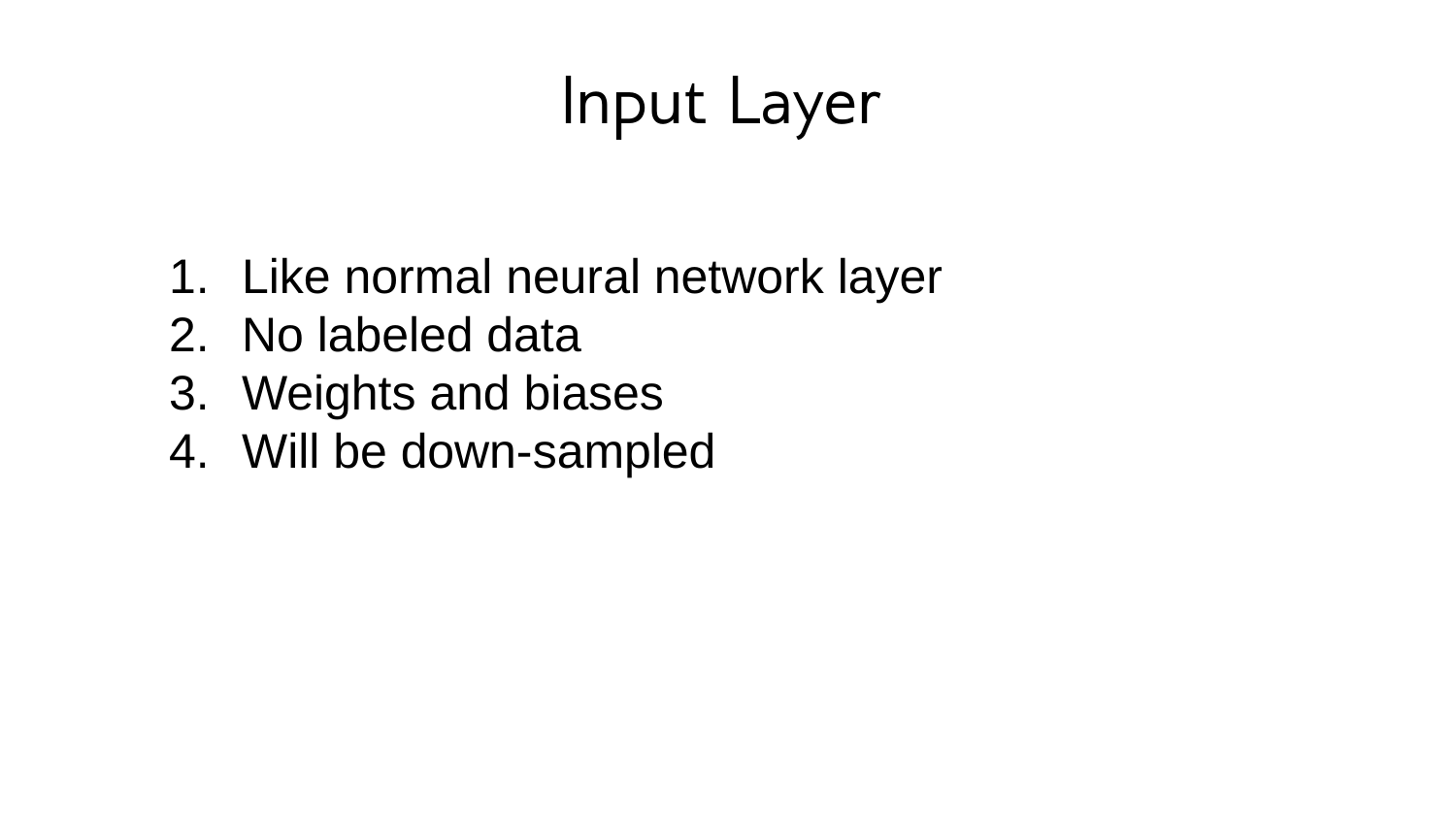

# Input Layer
Like normal neural network layer
No labeled data
Weights and biases
Will be down-sampled